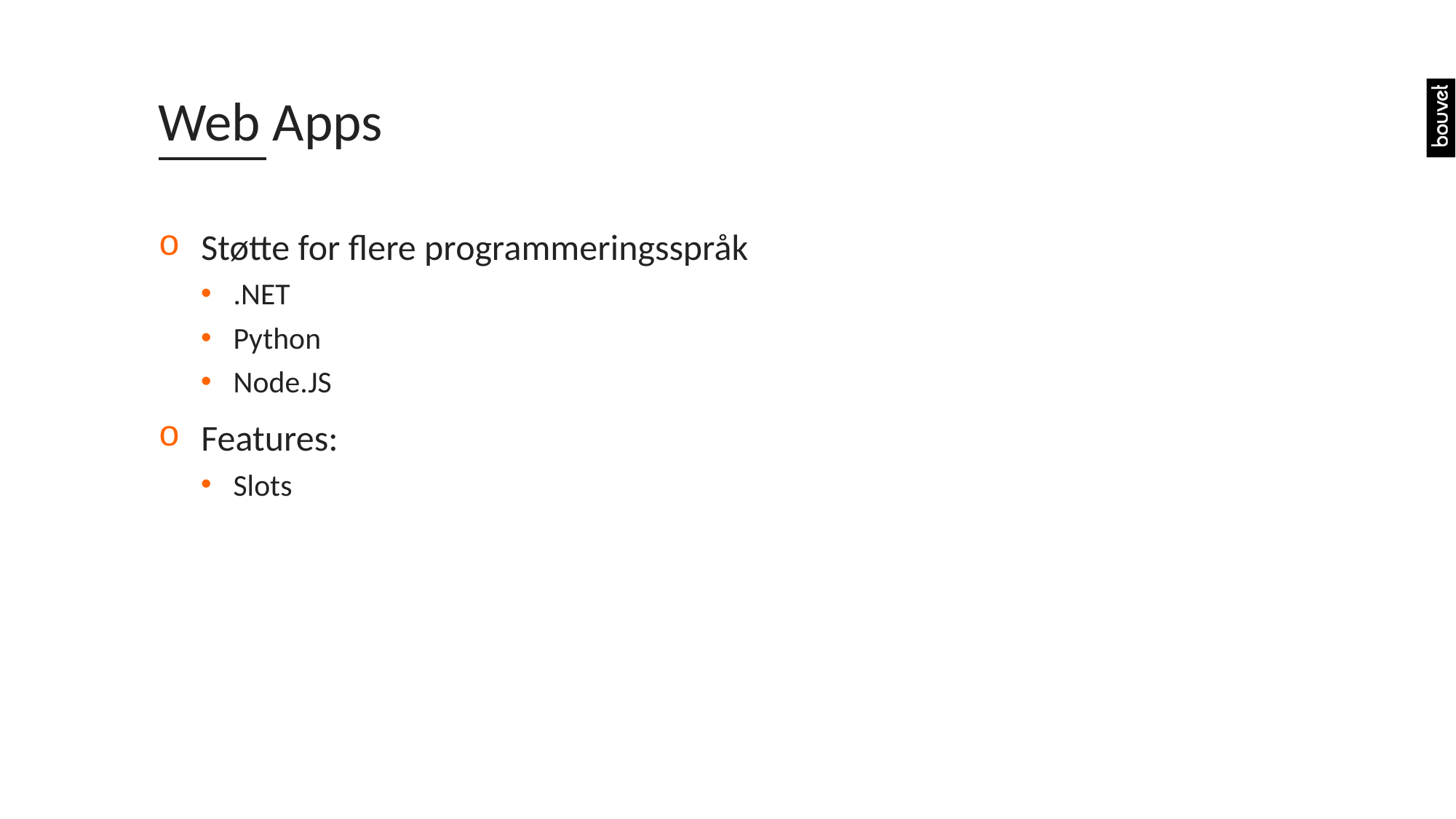

# Web Apps
Støtte for flere programmeringsspråk
.NET
Python
Node.JS
Features:
Slots